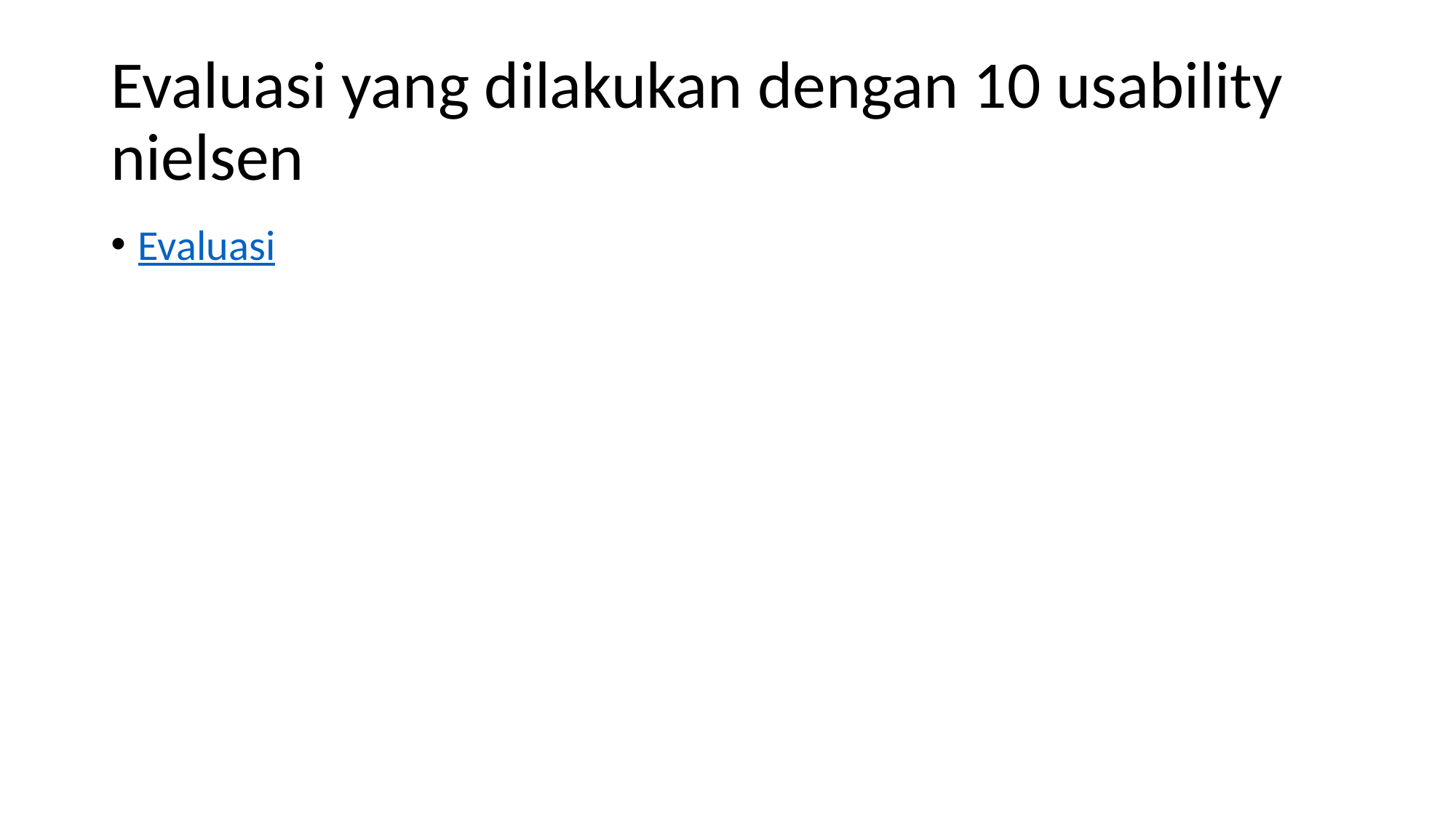

# Evaluasi yang dilakukan dengan 10 usability nielsen
Evaluasi